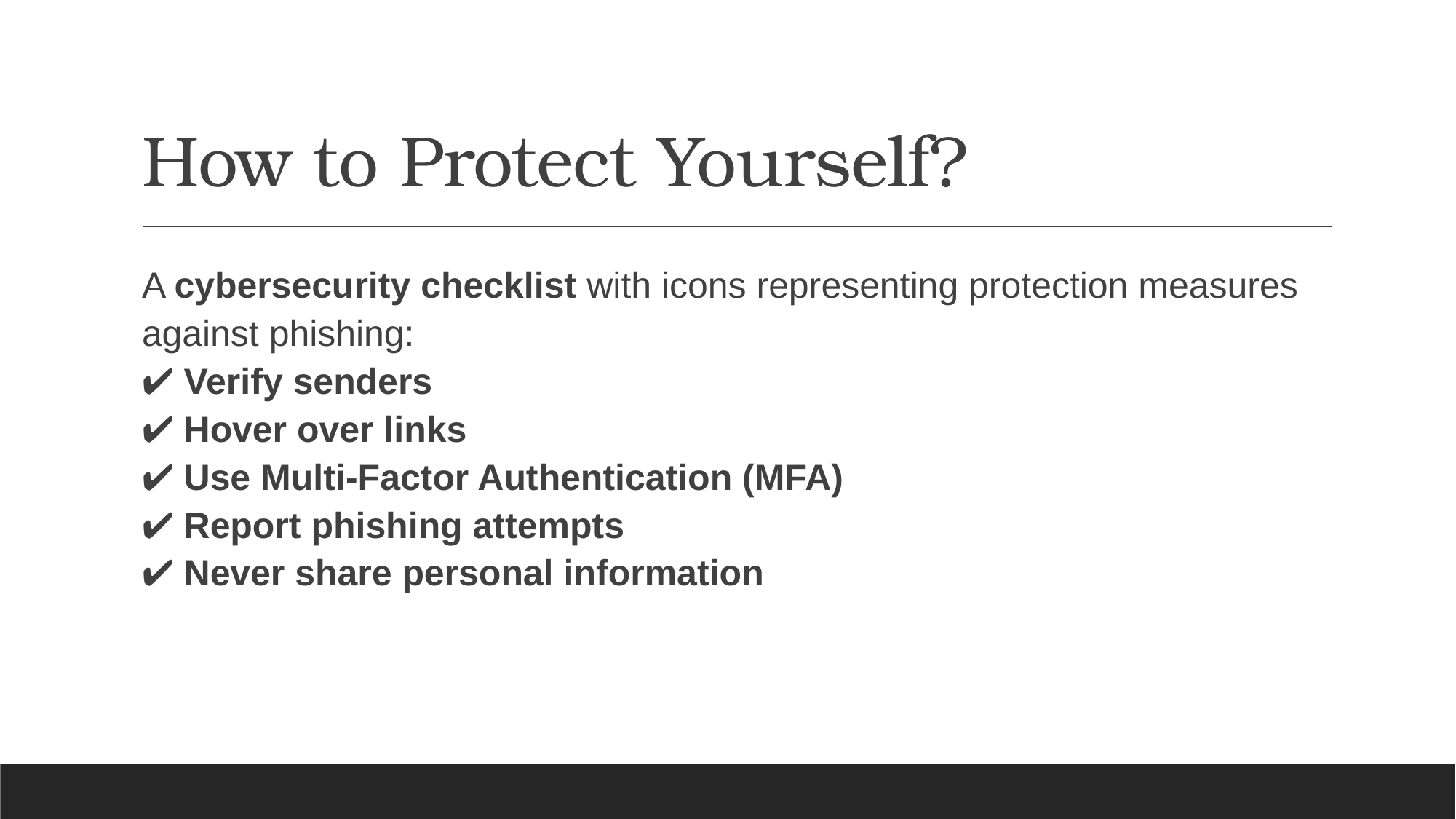

# How to Protect Yourself?
A cybersecurity checklist with icons representing protection measures against phishing:
✔ Verify senders
✔ Hover over links
✔ Use Multi-Factor Authentication (MFA)
✔ Report phishing attempts
✔ Never share personal information